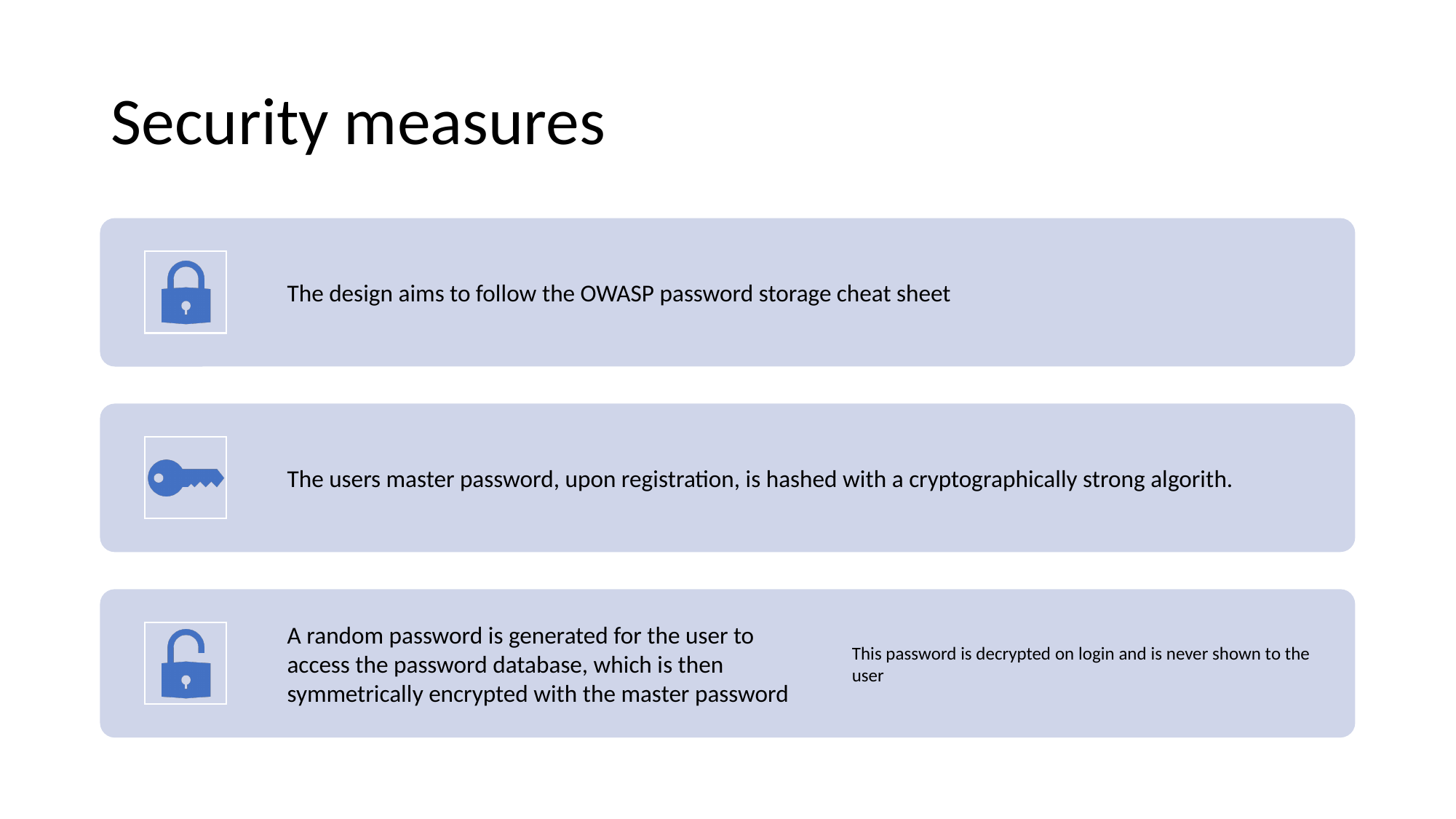

# Security measures
The design aims to follow the OWASP password storage cheat sheet
The users master password, upon registration, is hashed with a cryptographically strong algorith.
A random password is generated for the user to access the password database, which is then symmetrically encrypted with the master password
This password is decrypted on login and is never shown to the user